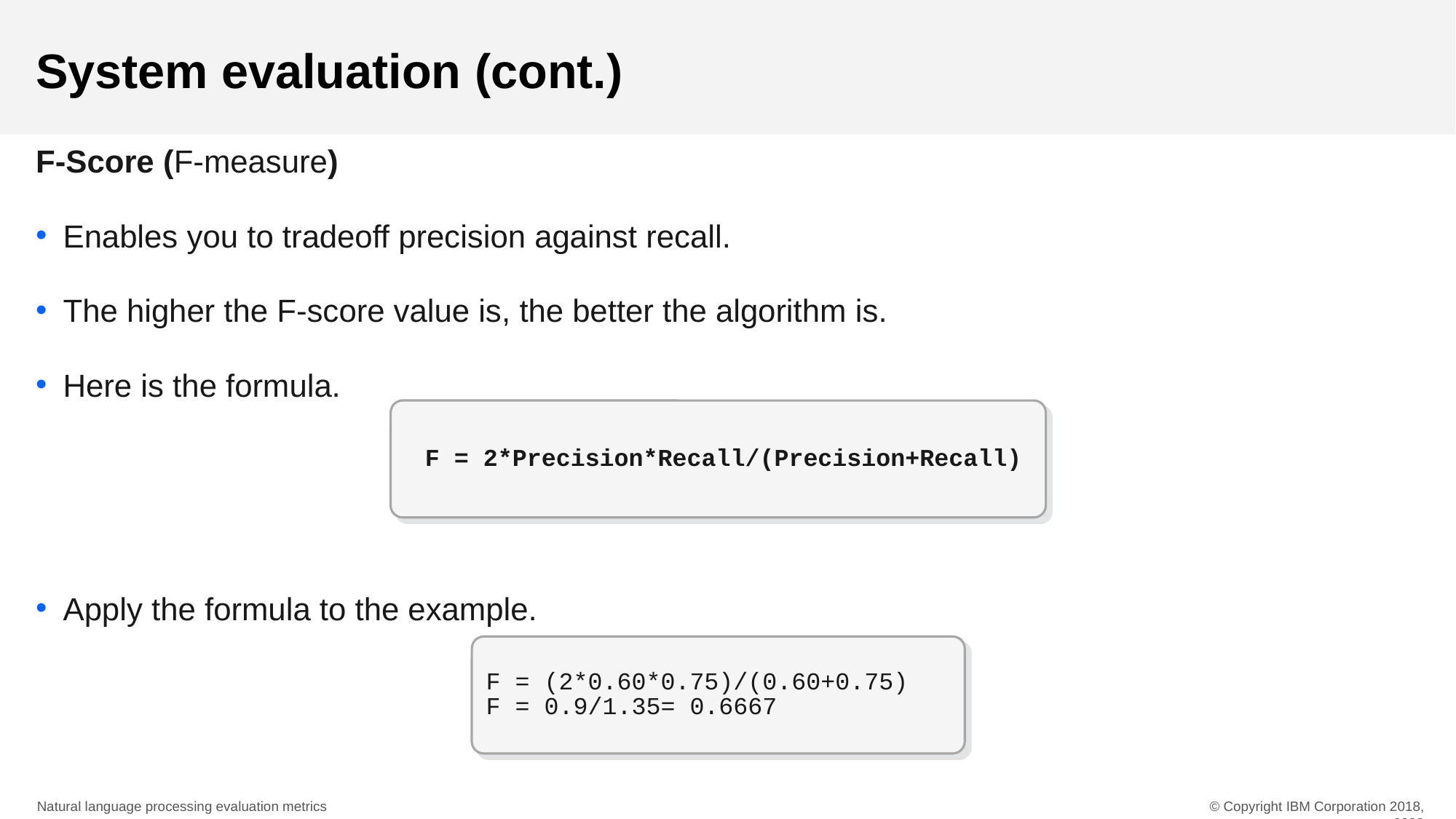

# System evaluation (cont.)
F-Score (F-measure)
Enables you to tradeoff precision against recall.
The higher the F-score value is, the better the algorithm is.
Here is the formula.

Apply the formula to the example.

F = 2*Precision*Recall/(Precision+Recall)
F = (2*0.60*0.75)/(0.60+0.75)
F = 0.9/1.35= 0.6667
© Copyright IBM Corporation 2018, 2022